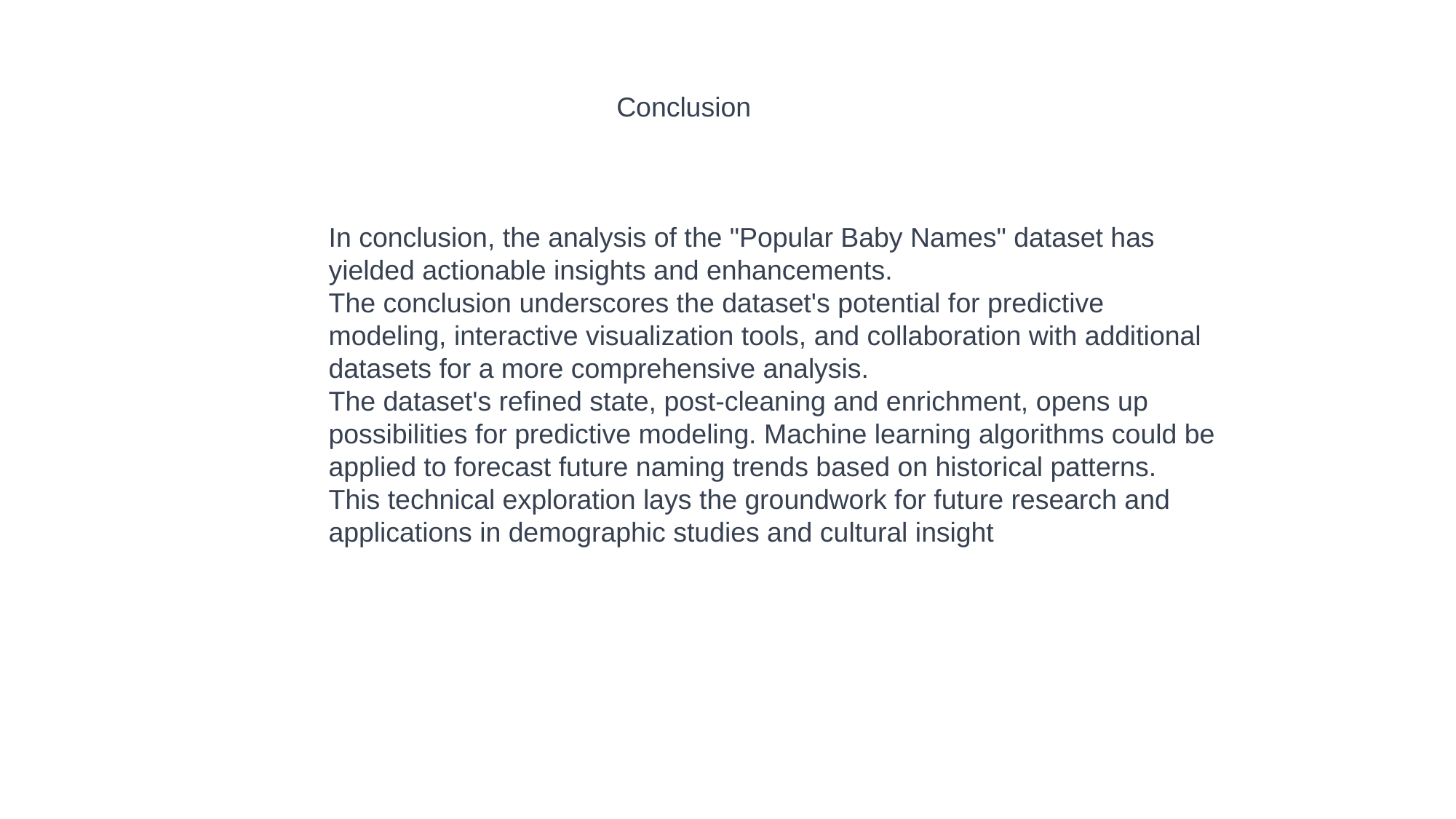

Conclusion
In conclusion, the analysis of the "Popular Baby Names" dataset has yielded actionable insights and enhancements.
The conclusion underscores the dataset's potential for predictive modeling, interactive visualization tools, and collaboration with additional datasets for a more comprehensive analysis.
The dataset's refined state, post-cleaning and enrichment, opens up possibilities for predictive modeling. Machine learning algorithms could be applied to forecast future naming trends based on historical patterns.
This technical exploration lays the groundwork for future research and applications in demographic studies and cultural insight